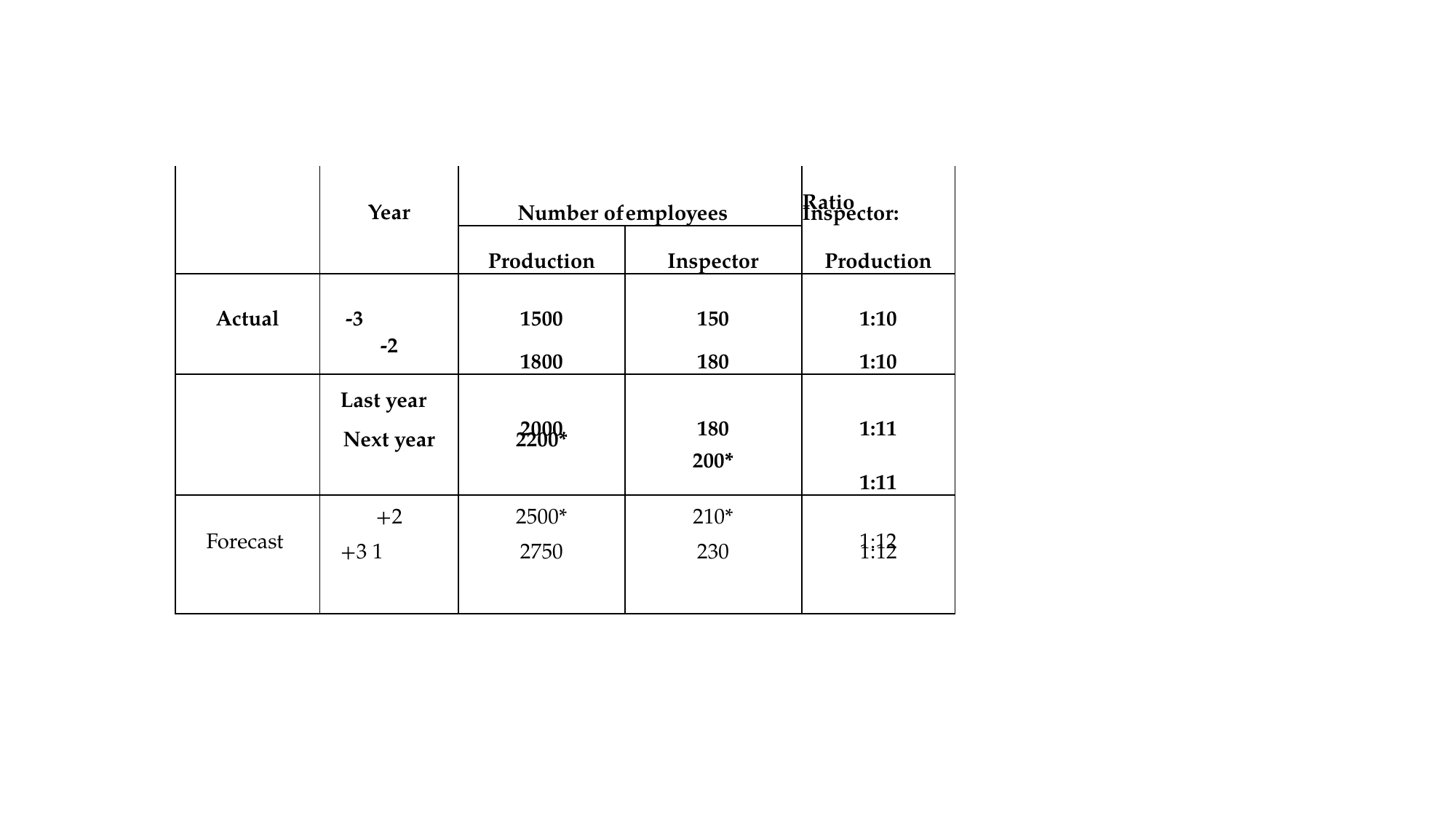

|  | Year | Number of | employees | Ratio Inspector: |
| --- | --- | --- | --- | --- |
|  |  | Production | Inspector | Production |
| Actual | -3 | 1500 | 150 | 1:10 |
|  | -2 | 1800 | 180 | 1:10 |
|  | Last year | 2000 | 180 | 1:11 |
|  | Next year | 2200\* | 200\* | 1:11 |
| Forecast | +2 | 2500\* | 210\* | 1:12 |
|  | +3 1 | 2750 | 230 | 1:12 |